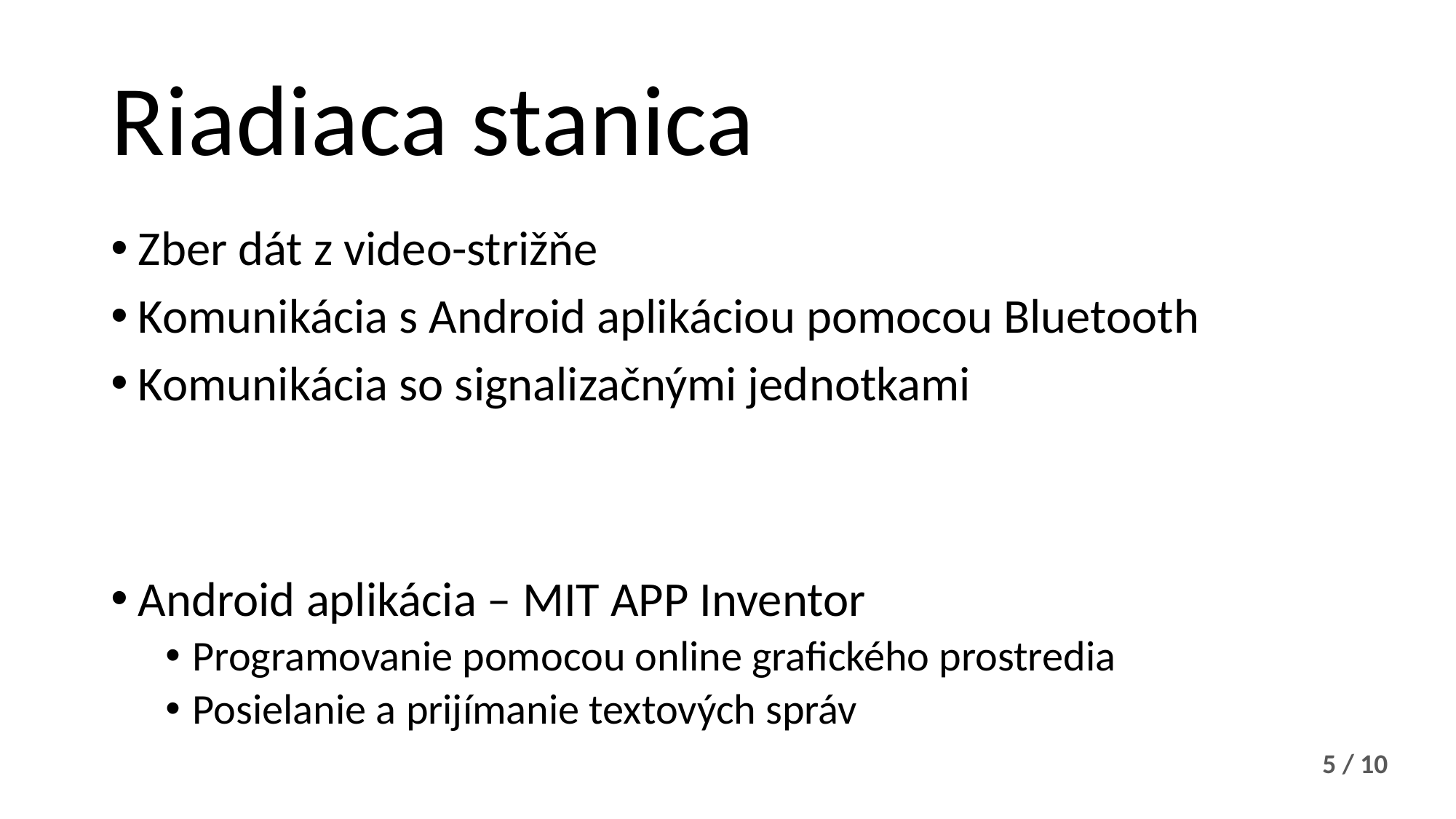

# Riadiaca stanica
Zber dát z video-strižňe
Komunikácia s Android aplikáciou pomocou Bluetooth
Komunikácia so signalizačnými jednotkami

Android aplikácia – MIT APP Inventor
Programovanie pomocou online grafického prostredia
Posielanie a prijímanie textových správ
5 / 10